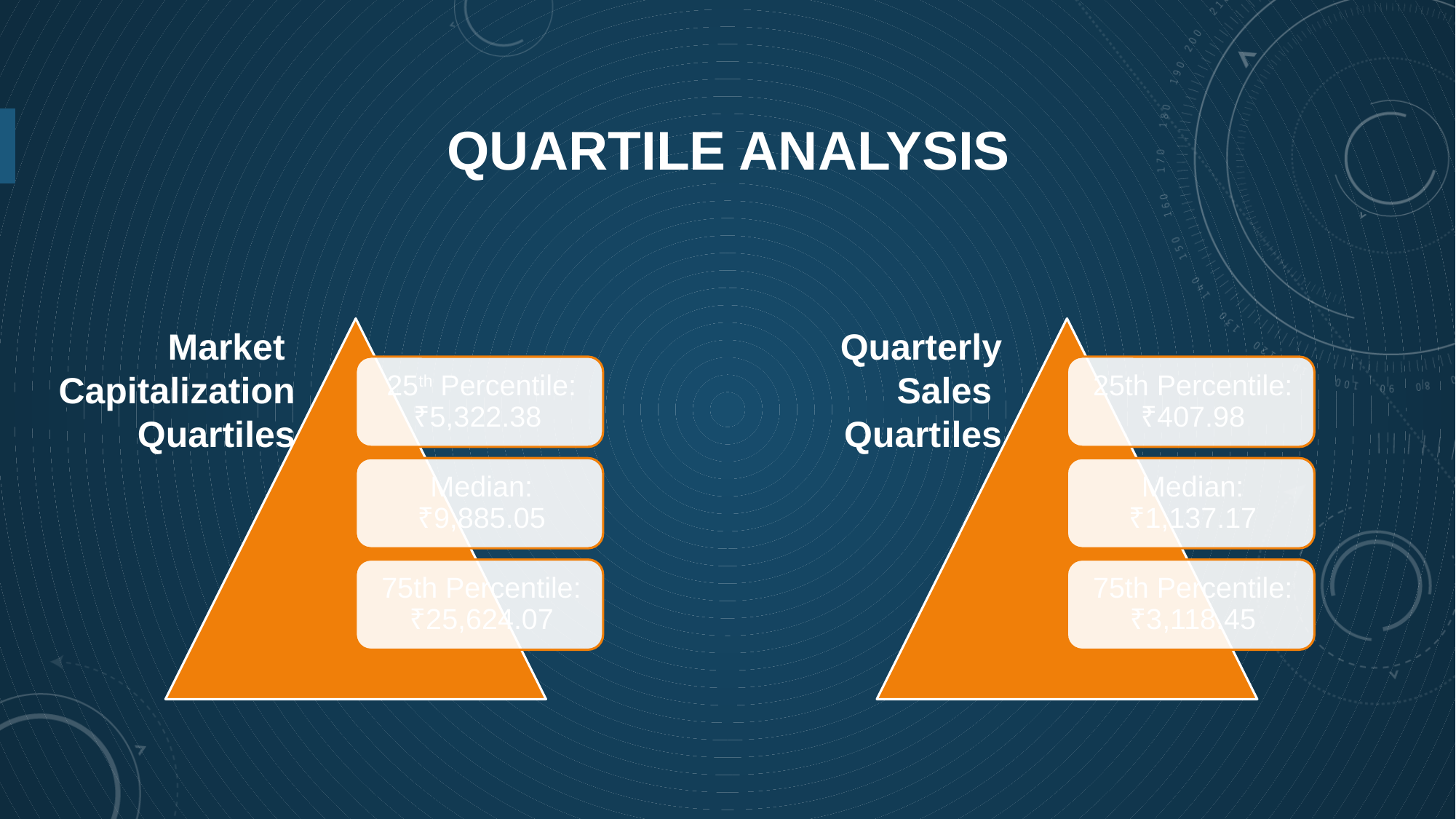

# Quartile Analysis
Market
Capitalization
 Quartiles
25th Percentile: ₹5,322.38
Median: ₹9,885.05
75th Percentile: ₹25,624.07
25th Percentile: ₹407.98
Median: ₹1,137.17
75th Percentile: ₹3,118.45
Quarterly
 Sales
Quartiles